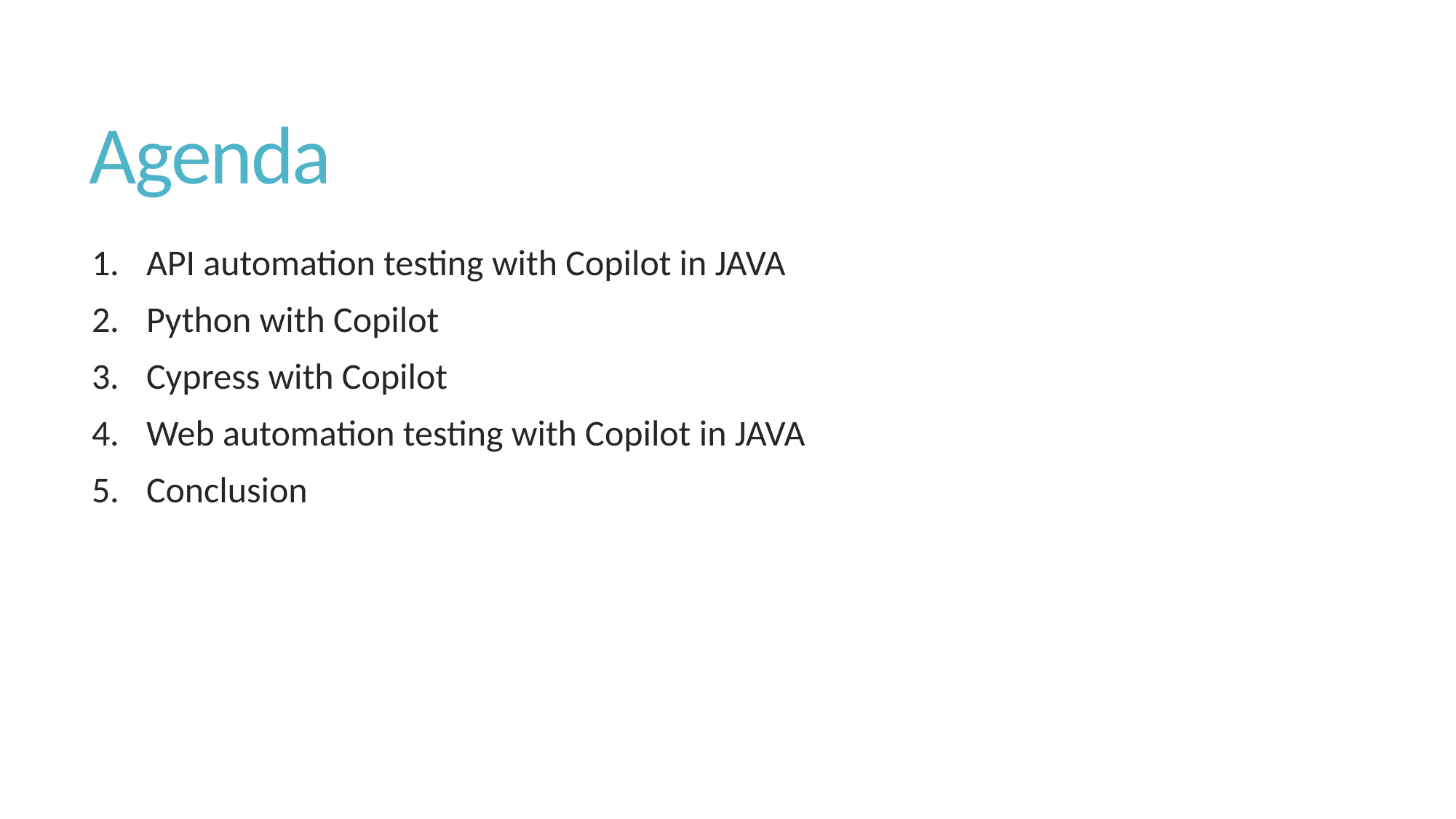

# Agenda
API automation testing with Copilot in JAVA
Python with Copilot
Cypress with Copilot
Web automation testing with Copilot in JAVA
Conclusion